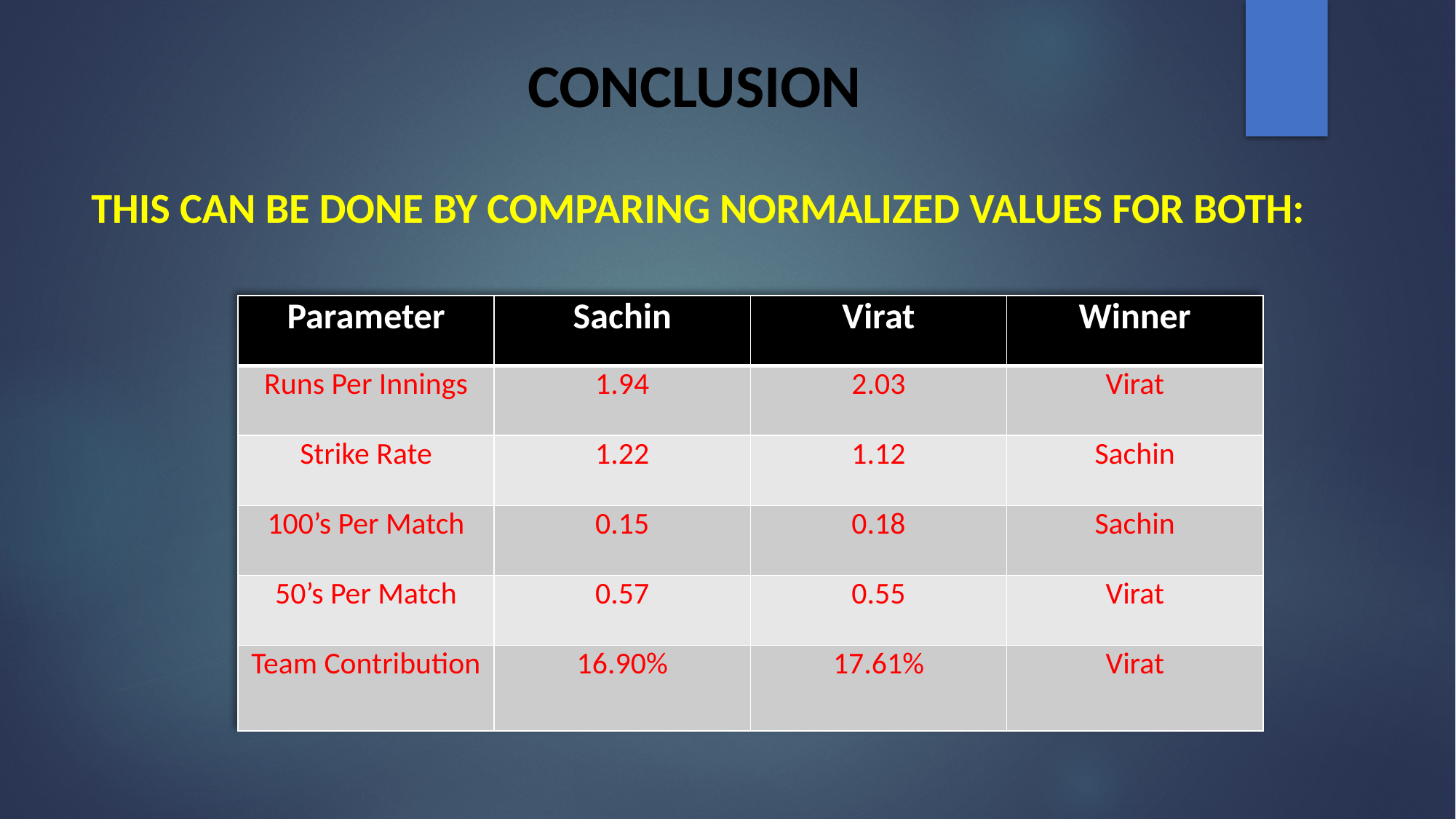

# CONCLUSION
This can be done by comparing normalized values for both:

| Parameter | Sachin | Virat | Winner |
| --- | --- | --- | --- |
| Runs Per Innings | 1.94 | 2.03 | Virat |
| Strike Rate | 1.22 | 1.12 | Sachin |
| 100’s Per Match | 0.15 | 0.18 | Sachin |
| 50’s Per Match | 0.57 | 0.55 | Virat |
| Team Contribution | 16.90% | 17.61% | Virat |